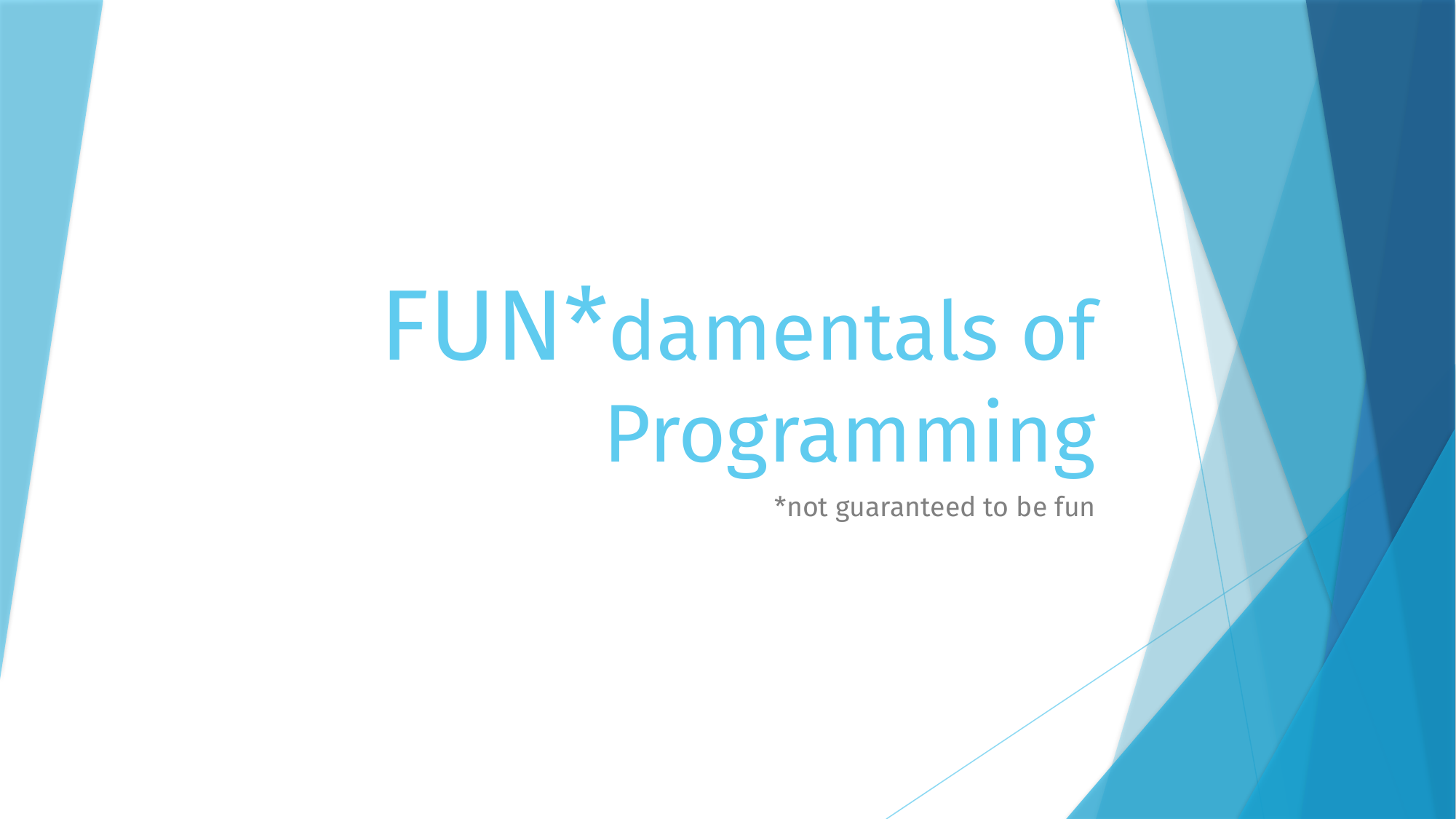

# FUN*damentals of Programming
*not guaranteed to be fun